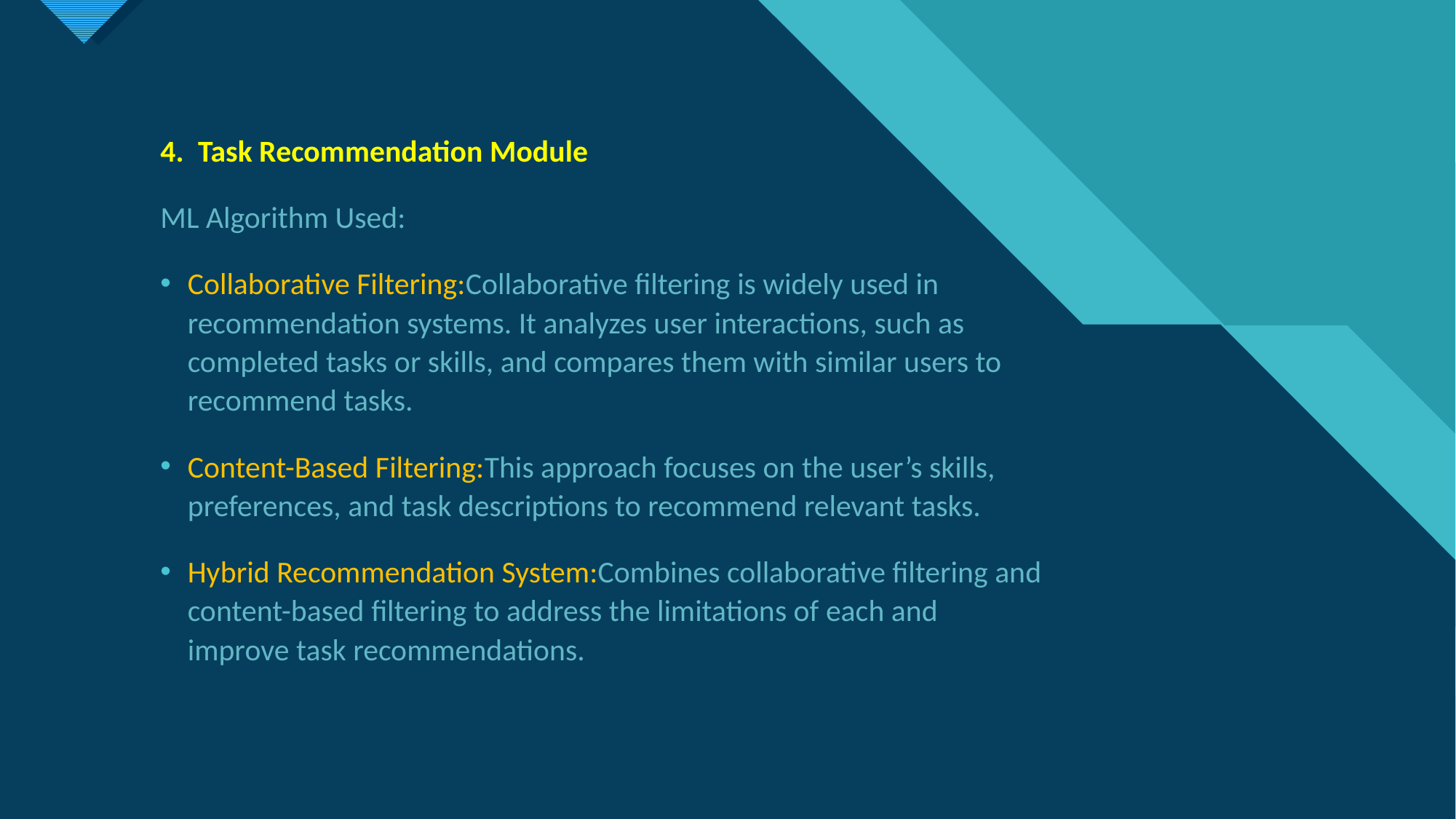

4.  Task Recommendation Module
ML Algorithm Used:
Collaborative Filtering:Collaborative filtering is widely used in recommendation systems. It analyzes user interactions, such as completed tasks or skills, and compares them with similar users to recommend tasks.
Content-Based Filtering:This approach focuses on the user’s skills, preferences, and task descriptions to recommend relevant tasks.
Hybrid Recommendation System:Combines collaborative filtering and content-based filtering to address the limitations of each and improve task recommendations.

11